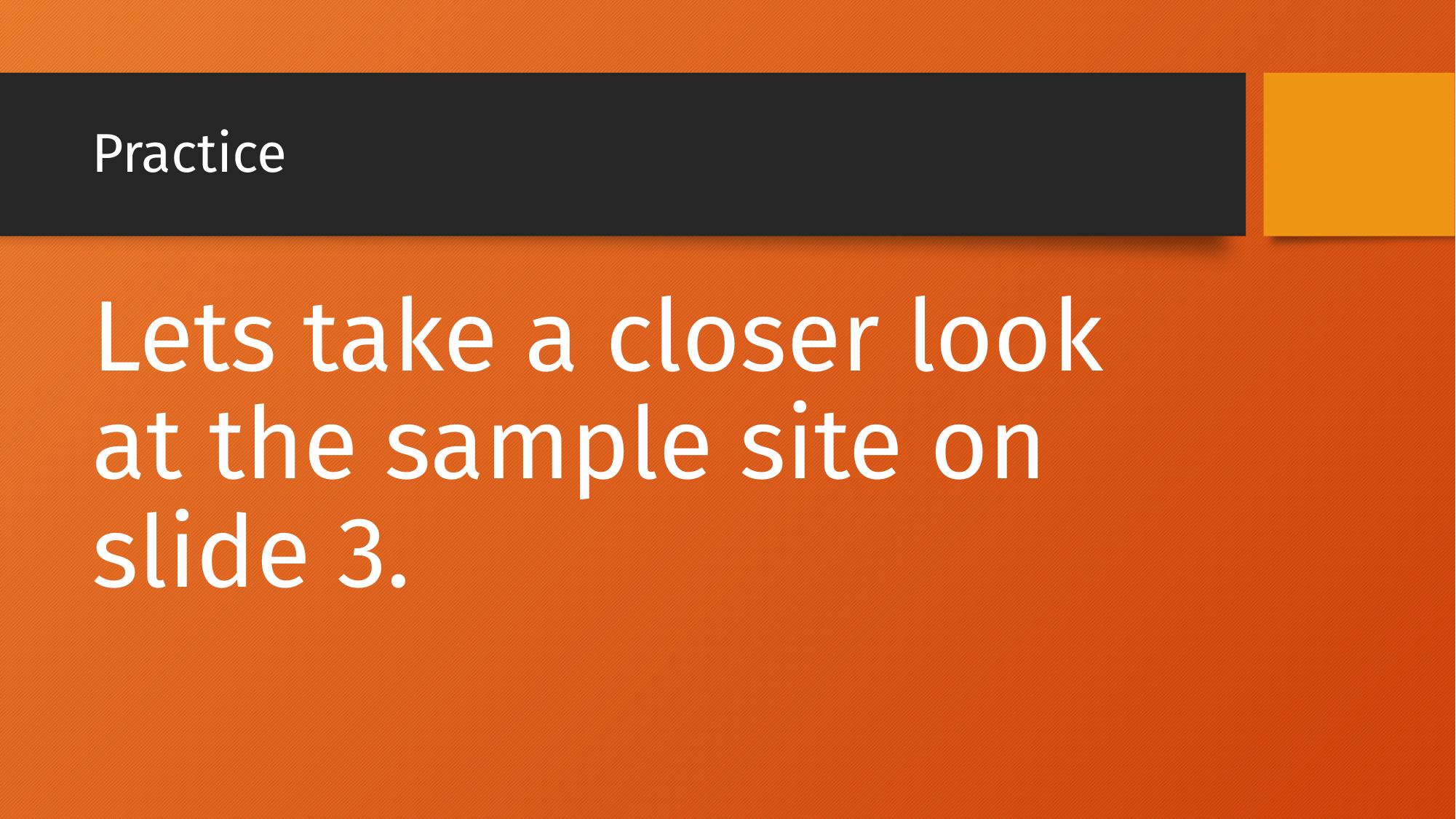

# Practice
Lets take a closer look at the sample site on slide 3.